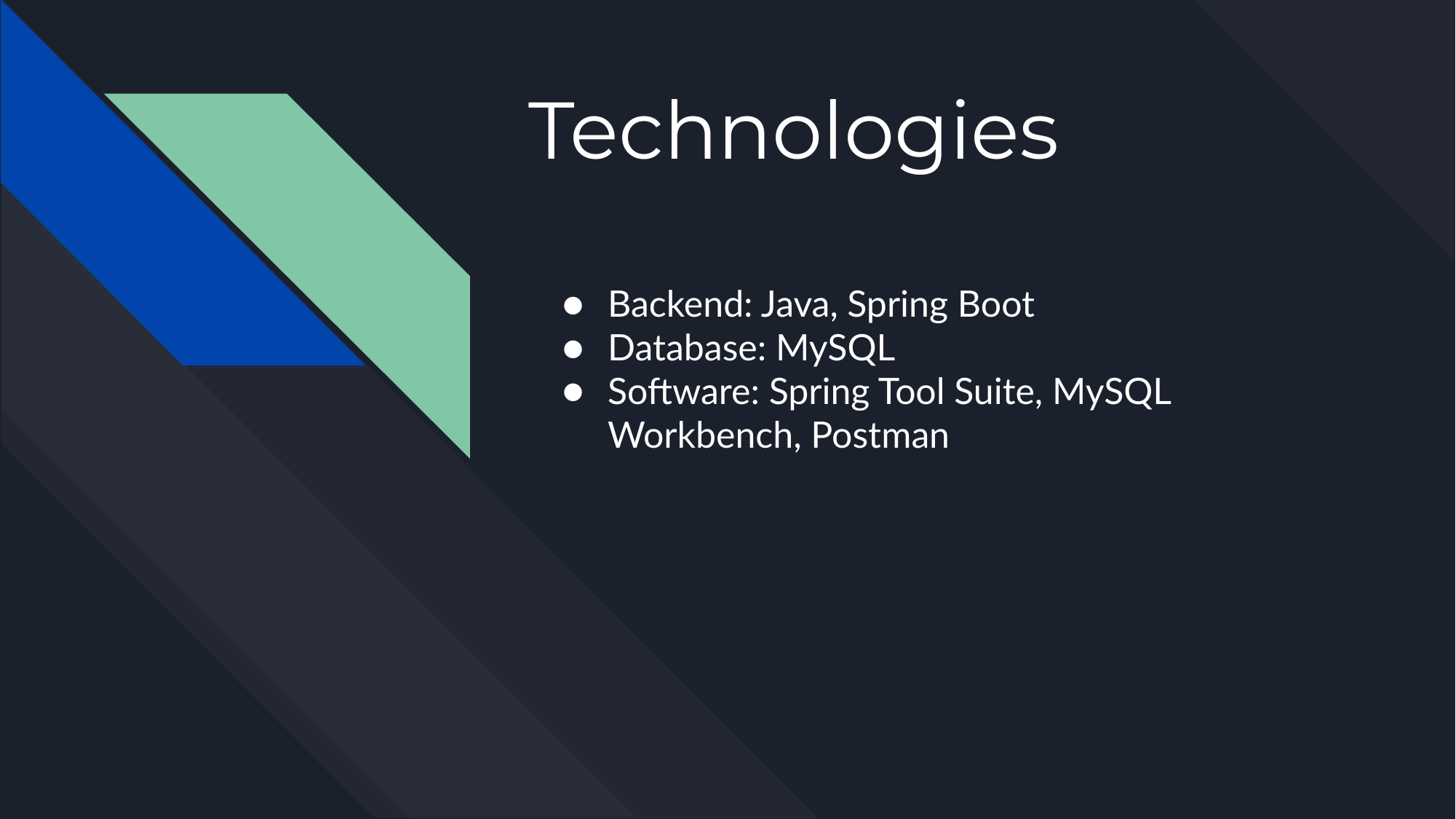

# Technologies
Backend: Java, Spring Boot
Database: MySQL
Software: Spring Tool Suite, MySQL Workbench, Postman